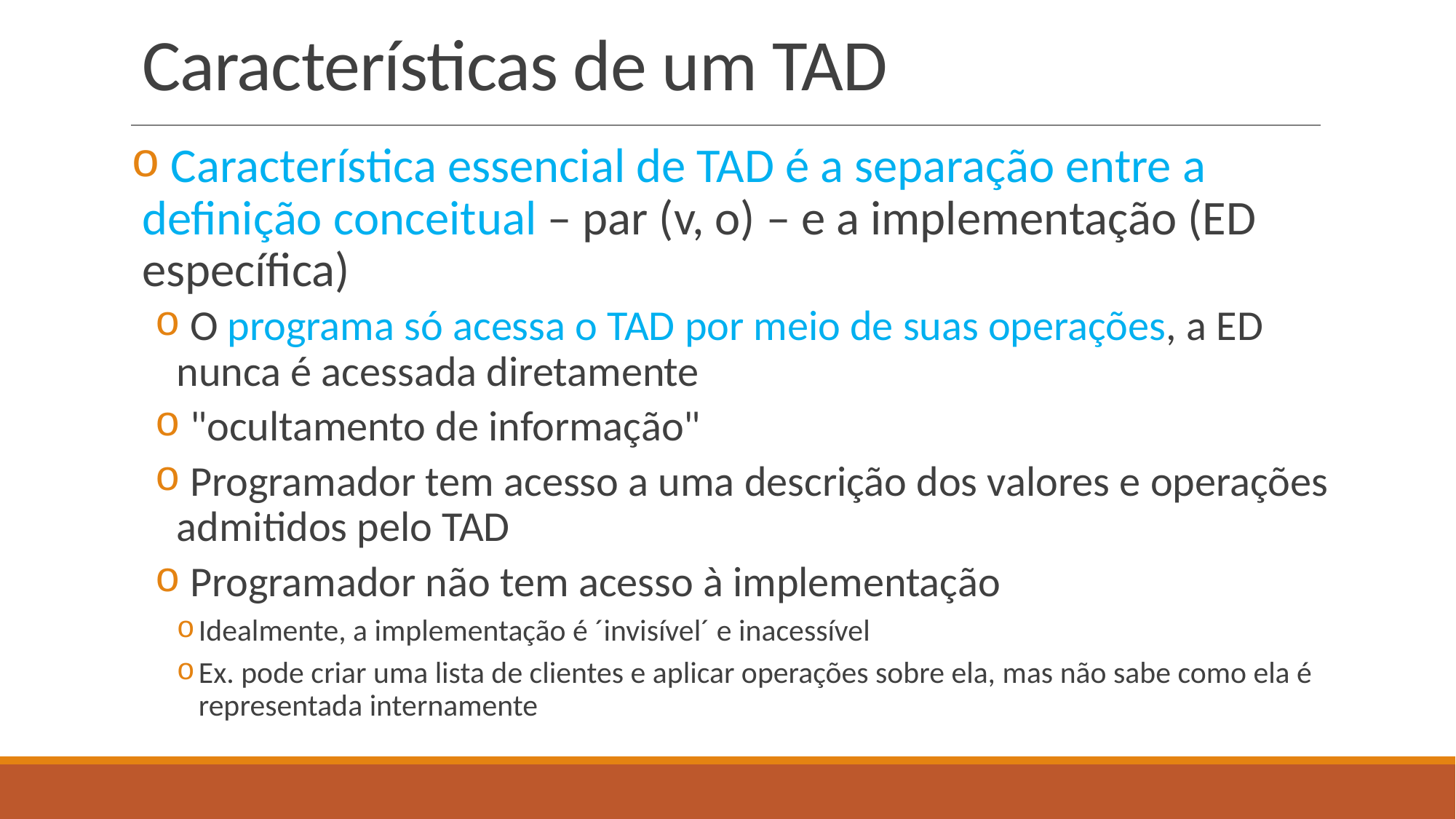

# Características de um TAD
 Característica essencial de TAD é a separação entre a definição conceitual – par (v, o) – e a implementação (ED específica)
 O programa só acessa o TAD por meio de suas operações, a ED nunca é acessada diretamente
 "ocultamento de informação"
 Programador tem acesso a uma descrição dos valores e operações admitidos pelo TAD
 Programador não tem acesso à implementação
Idealmente, a implementação é ´invisível´ e inacessível
Ex. pode criar uma lista de clientes e aplicar operações sobre ela, mas não sabe como ela é representada internamente